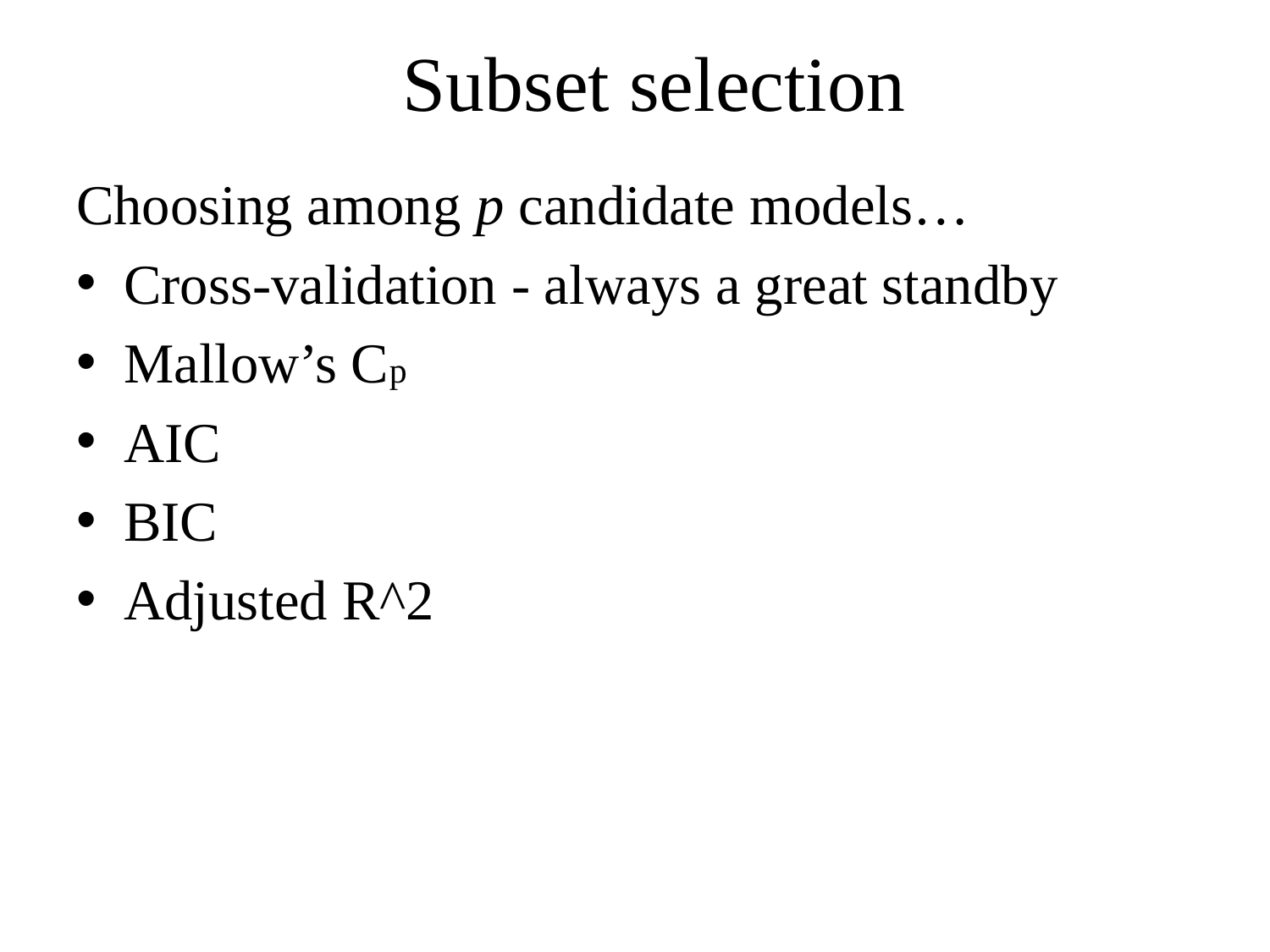

# Subset selection
Choosing among p candidate models…
Cross-validation - always a great standby
Mallow’s Cp
AIC
BIC
Adjusted R^2